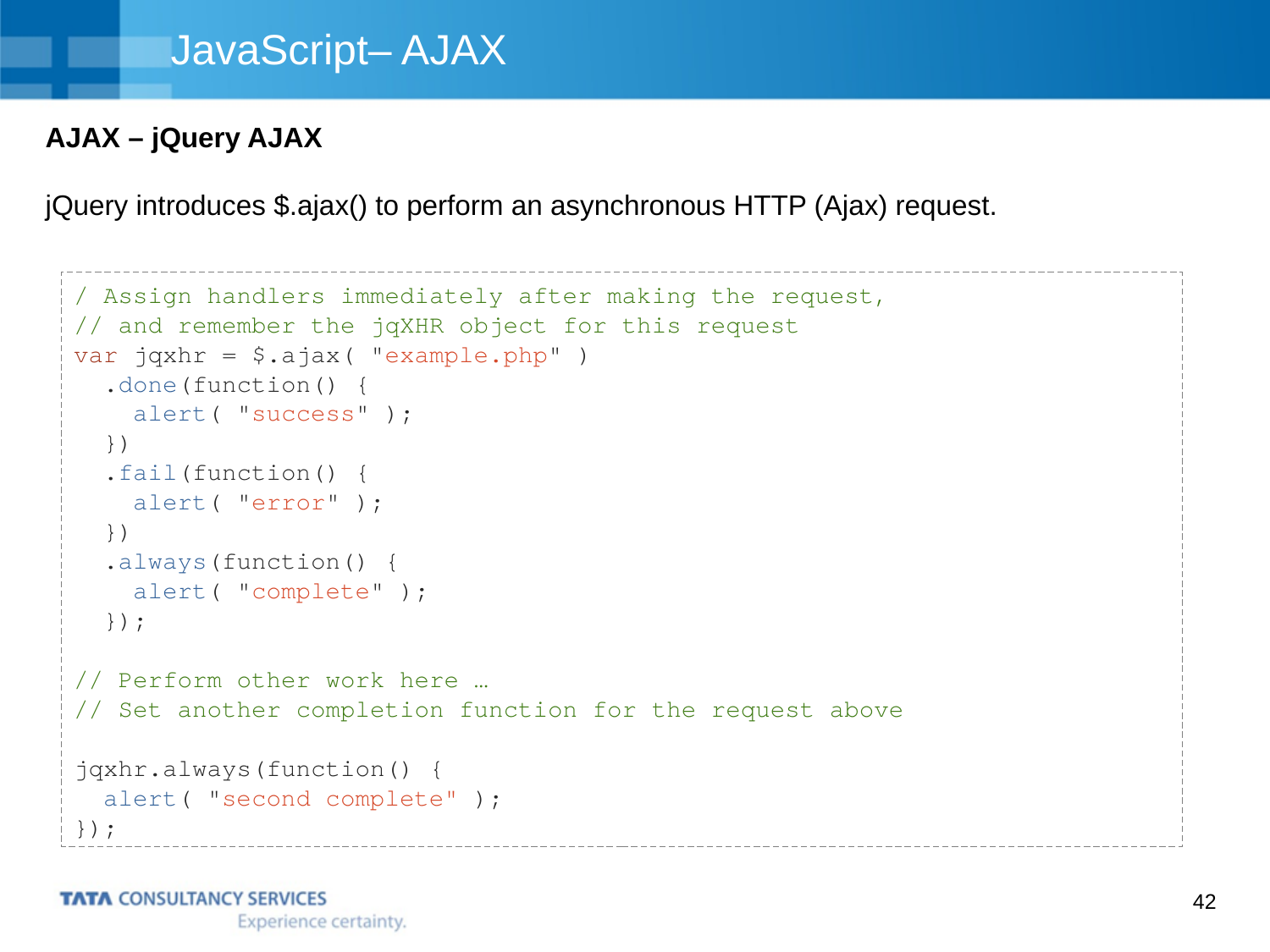

# JavaScript– AJAX
AJAX – jQuery AJAX

jQuery introduces $.ajax() to perform an asynchronous HTTP (Ajax) request.
/ Assign handlers immediately after making the request,
// and remember the jqXHR object for this request
var jqxhr = $.ajax( "example.php" )
  .done(function() {
    alert( "success" );
  })
  .fail(function() {
    alert( "error" );
  })
  .always(function() {
    alert( "complete" );
  });

// Perform other work here …
// Set another completion function for the request above

jqxhr.always(function() {
  alert( "second complete" );
});